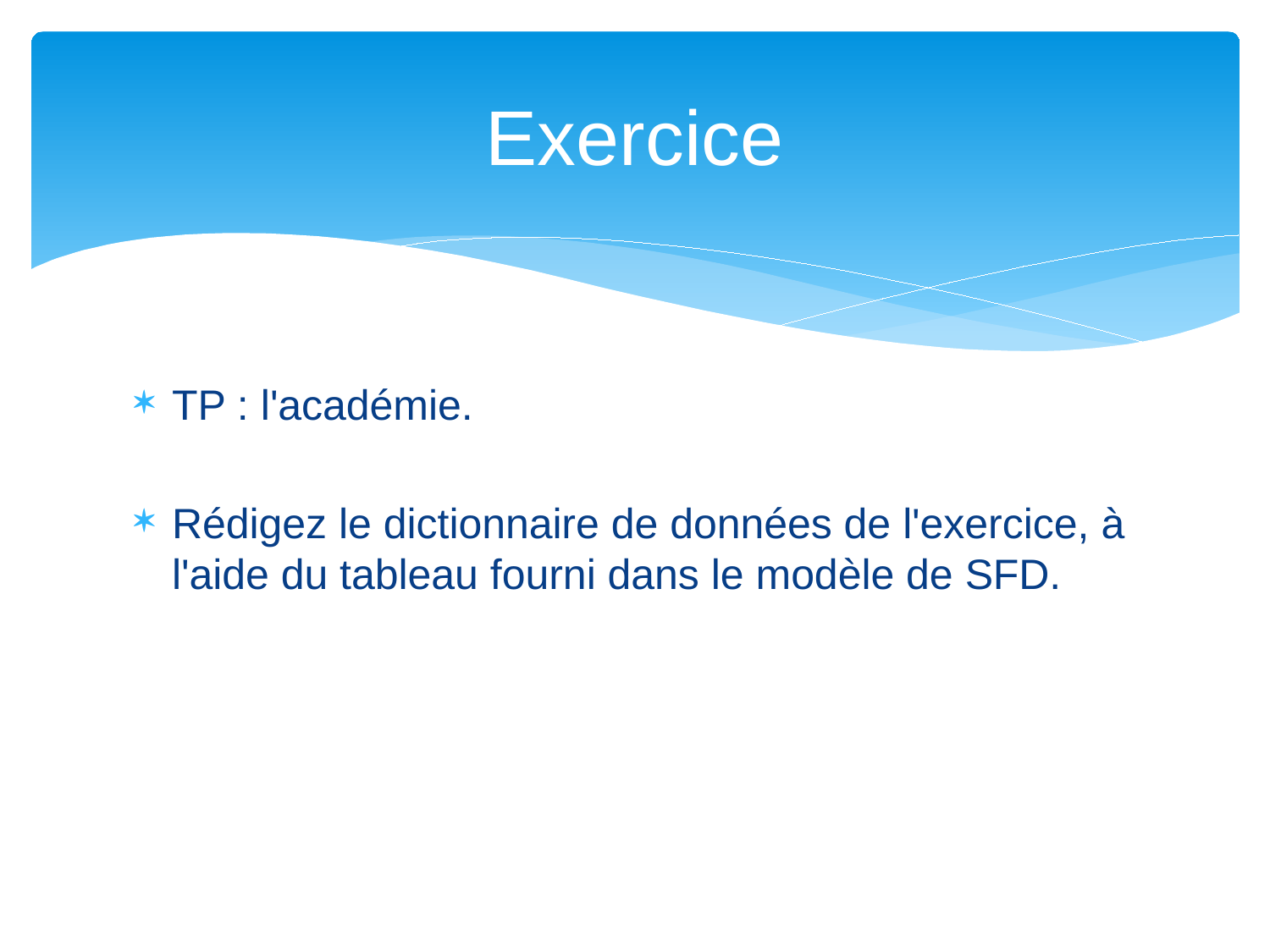

# Exercice
TP : l'académie.

Rédigez le dictionnaire de données de l'exercice, à l'aide du tableau fourni dans le modèle de SFD.